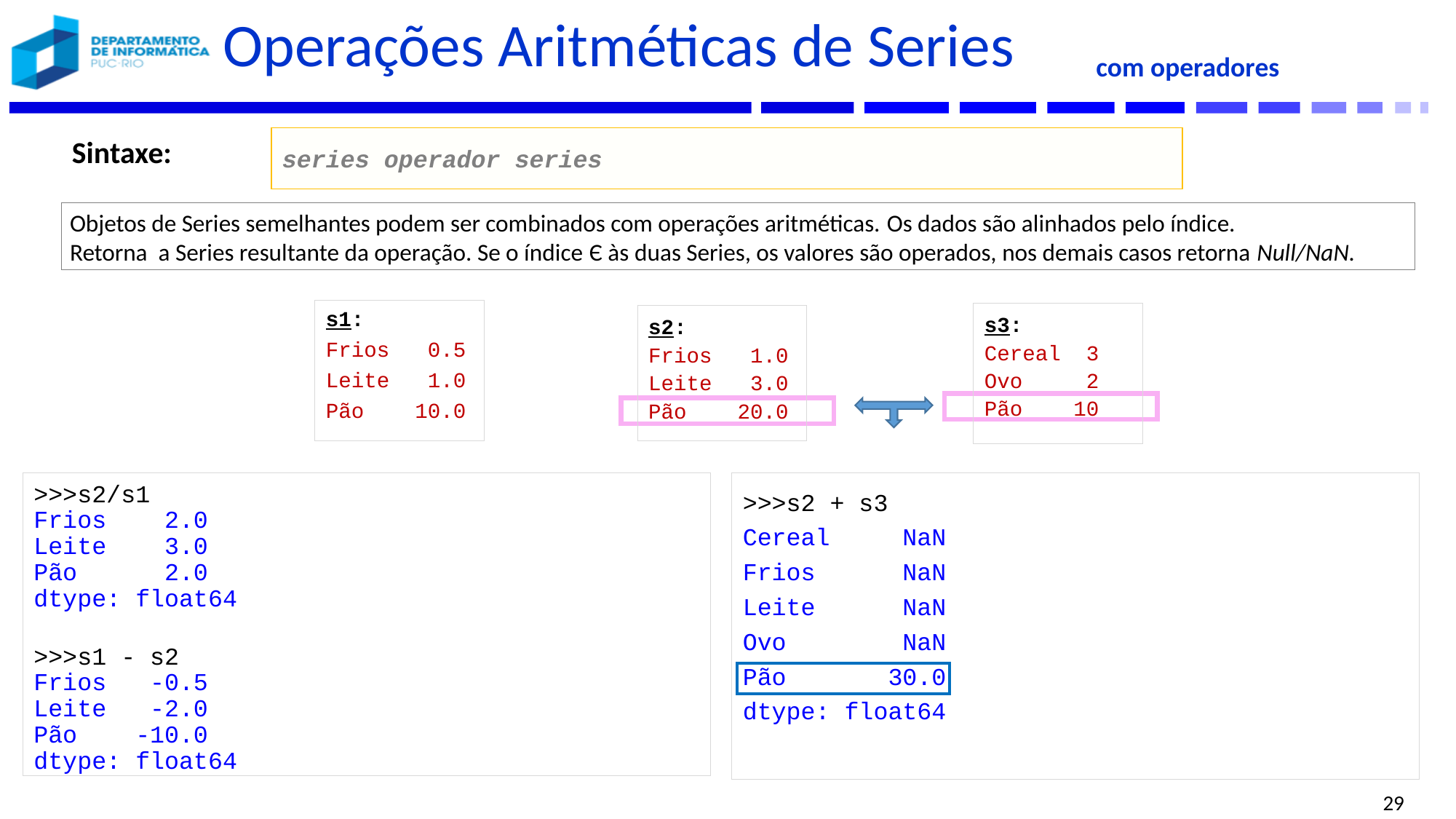

# Operações Aritméticas de Series
com operadores
Sintaxe:
series operador series
Objetos de Series semelhantes podem ser combinados com operações aritméticas. Os dados são alinhados pelo índice.
Retorna  a Series resultante da operação. Se o índice Є às duas Series, os valores são operados, nos demais casos retorna Null/NaN.
s1:
Frios   0.5
Leite   1.0
Pão    10.0

s3:
Cereal  3
Ovo     2
Pão    10
s2:
Frios   1.0
Leite   3.0
Pão    20.0

>>>s2/s1
Frios    2.0
Leite    3.0
Pão      2.0
dtype: float64

>>>s1 - s2
Frios   -0.5
Leite   -2.0
Pão    -10.0
dtype: float64
>>>s2 + s3
Cereal     NaN
Frios      NaN
Leite      NaN
Ovo        NaN
Pão       30.0
dtype: float64

29